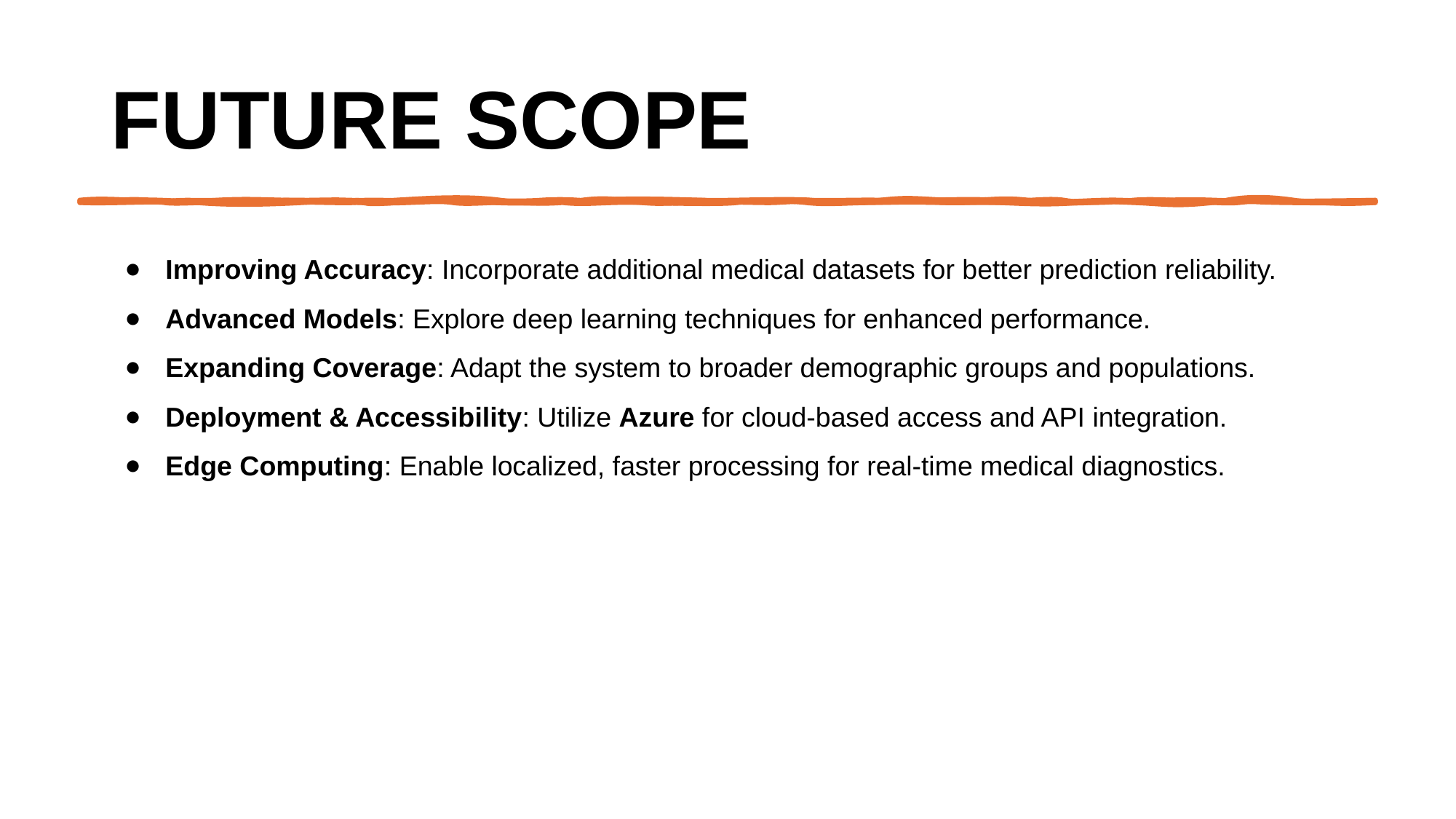

# FUTURE SCOPE

Improving Accuracy: Incorporate additional medical datasets for better prediction reliability.
Advanced Models: Explore deep learning techniques for enhanced performance.
Expanding Coverage: Adapt the system to broader demographic groups and populations.
Deployment & Accessibility: Utilize Azure for cloud-based access and API integration.
Edge Computing: Enable localized, faster processing for real-time medical diagnostics.